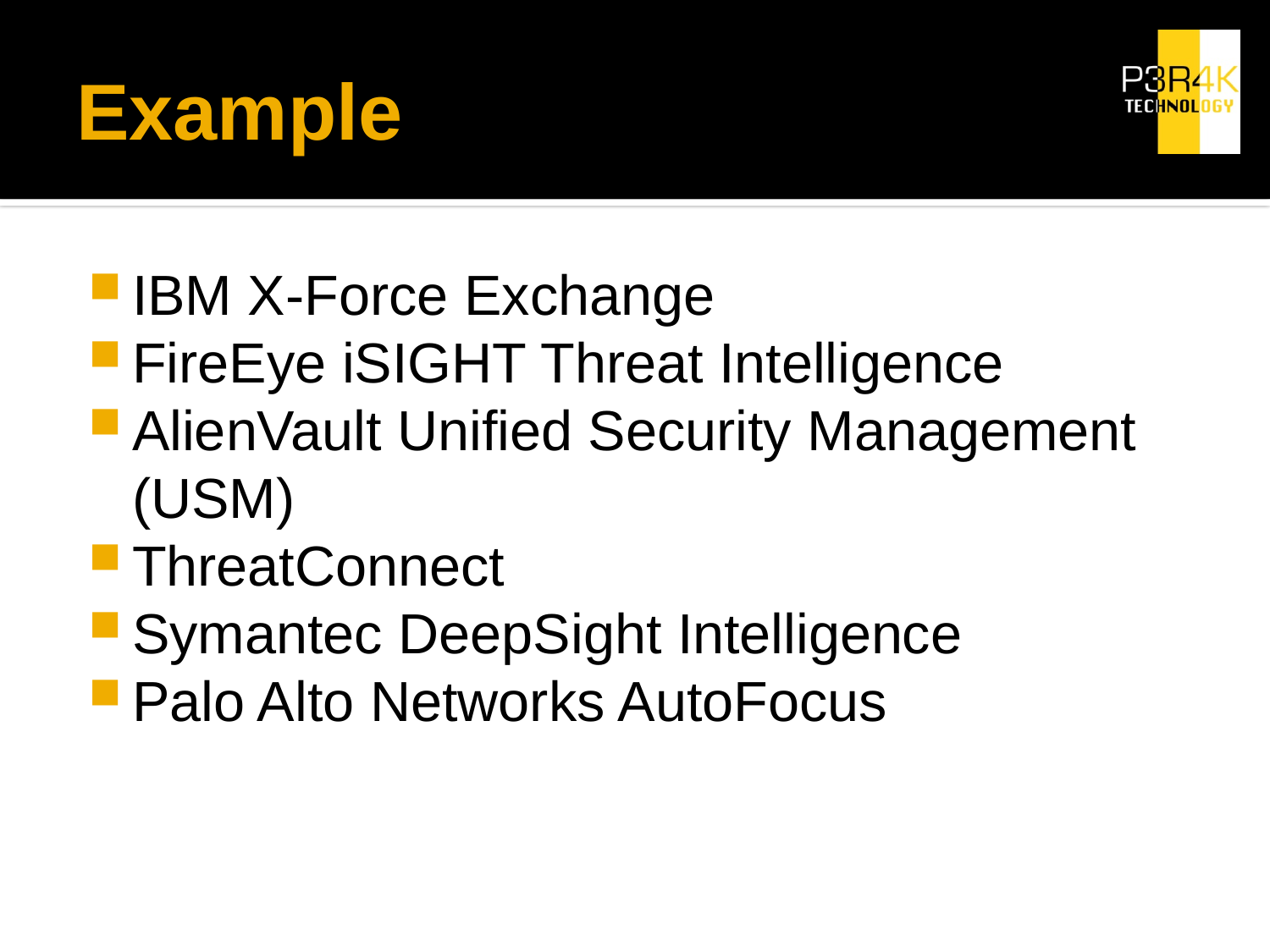

# Example
IBM X-Force Exchange
FireEye iSIGHT Threat Intelligence
AlienVault Unified Security Management (USM)
ThreatConnect
Symantec DeepSight Intelligence
Palo Alto Networks AutoFocus